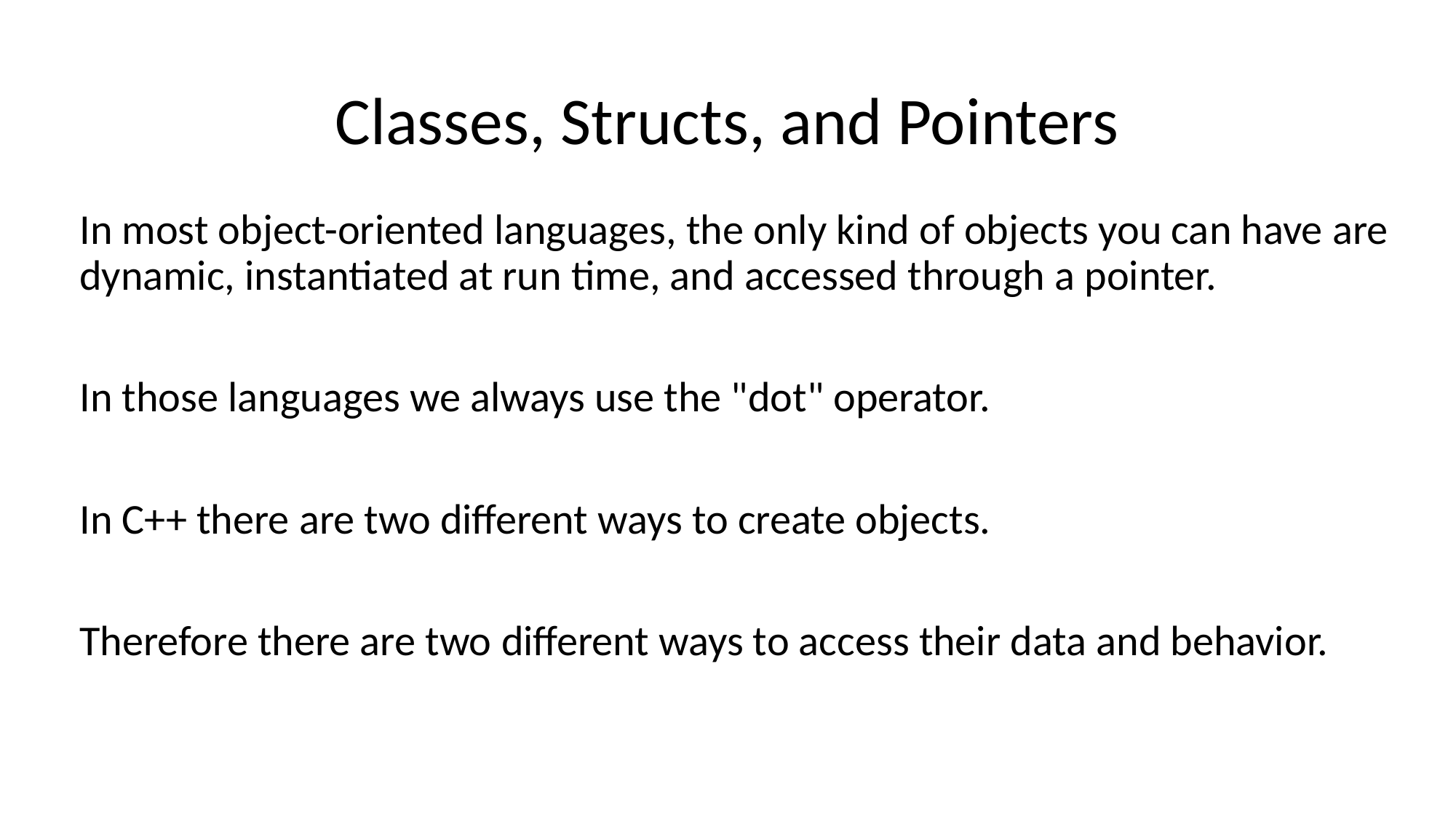

# Classes, Structs, and Pointers
In most object-oriented languages, the only kind of objects you can have are dynamic, instantiated at run time, and accessed through a pointer.

In those languages we always use the "dot" operator.

In C++ there are two different ways to create objects.

Therefore there are two different ways to access their data and behavior.